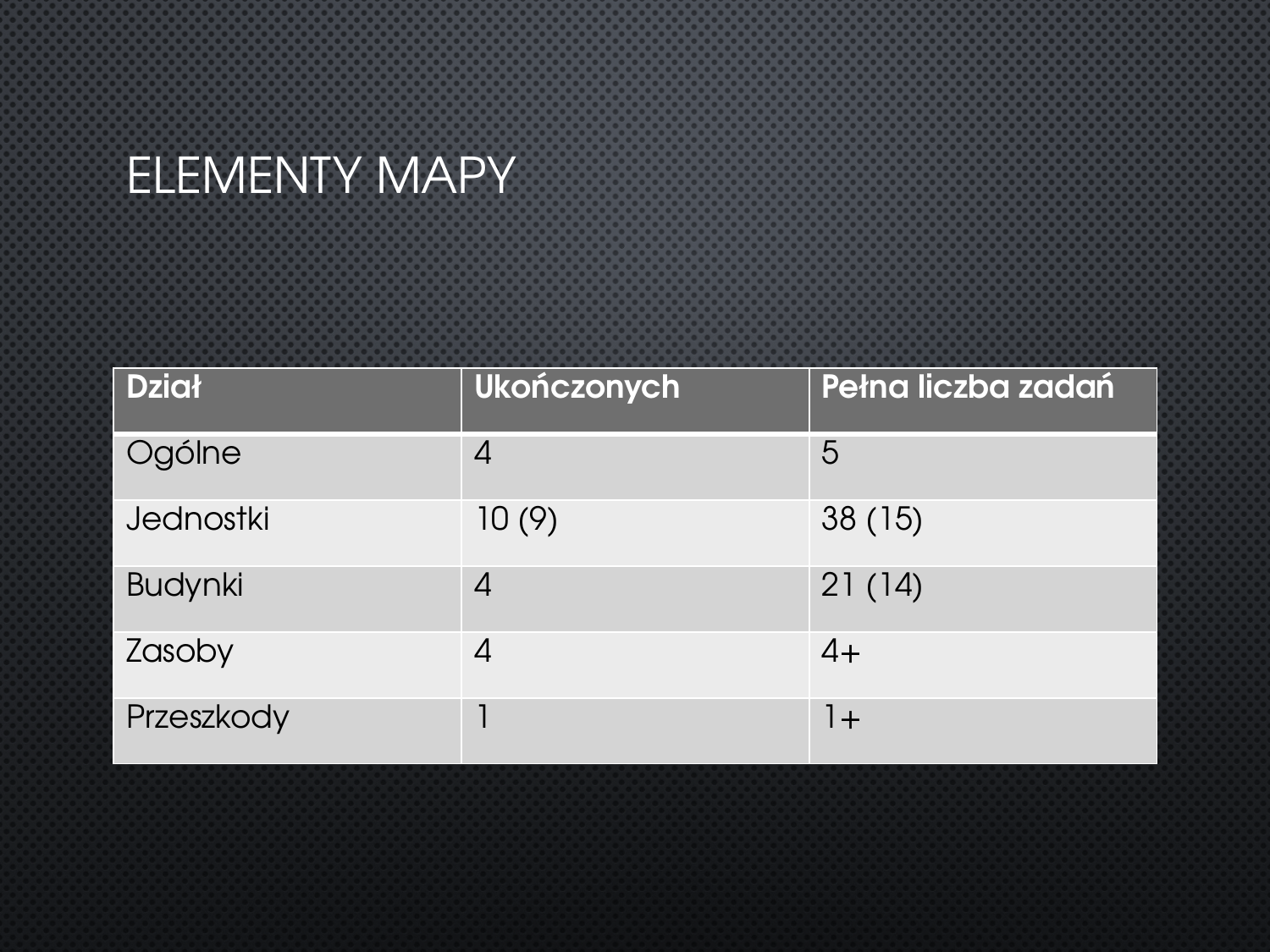

# Elementy Mapy
| Dział | Ukończonych | Pełna liczba zadań |
| --- | --- | --- |
| Ogólne | 4 | 5 |
| Jednostki | 10 (9) | 38 (15) |
| Budynki | 4 | 21 (14) |
| Zasoby | 4 | 4+ |
| Przeszkody | 1 | 1+ |